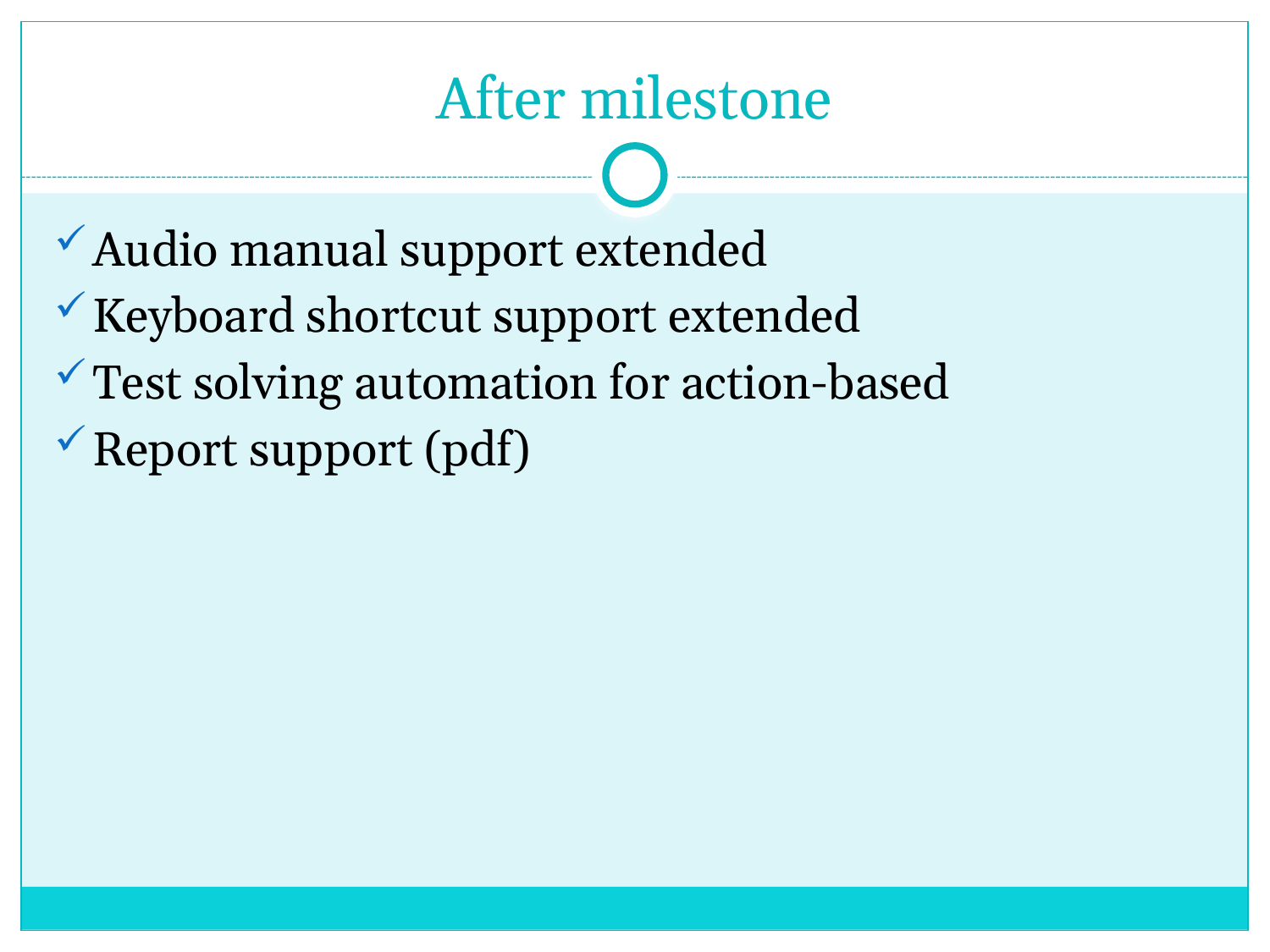

# After milestone
Audio manual support extended
Keyboard shortcut support extended
Test solving automation for action-based
Report support (pdf)